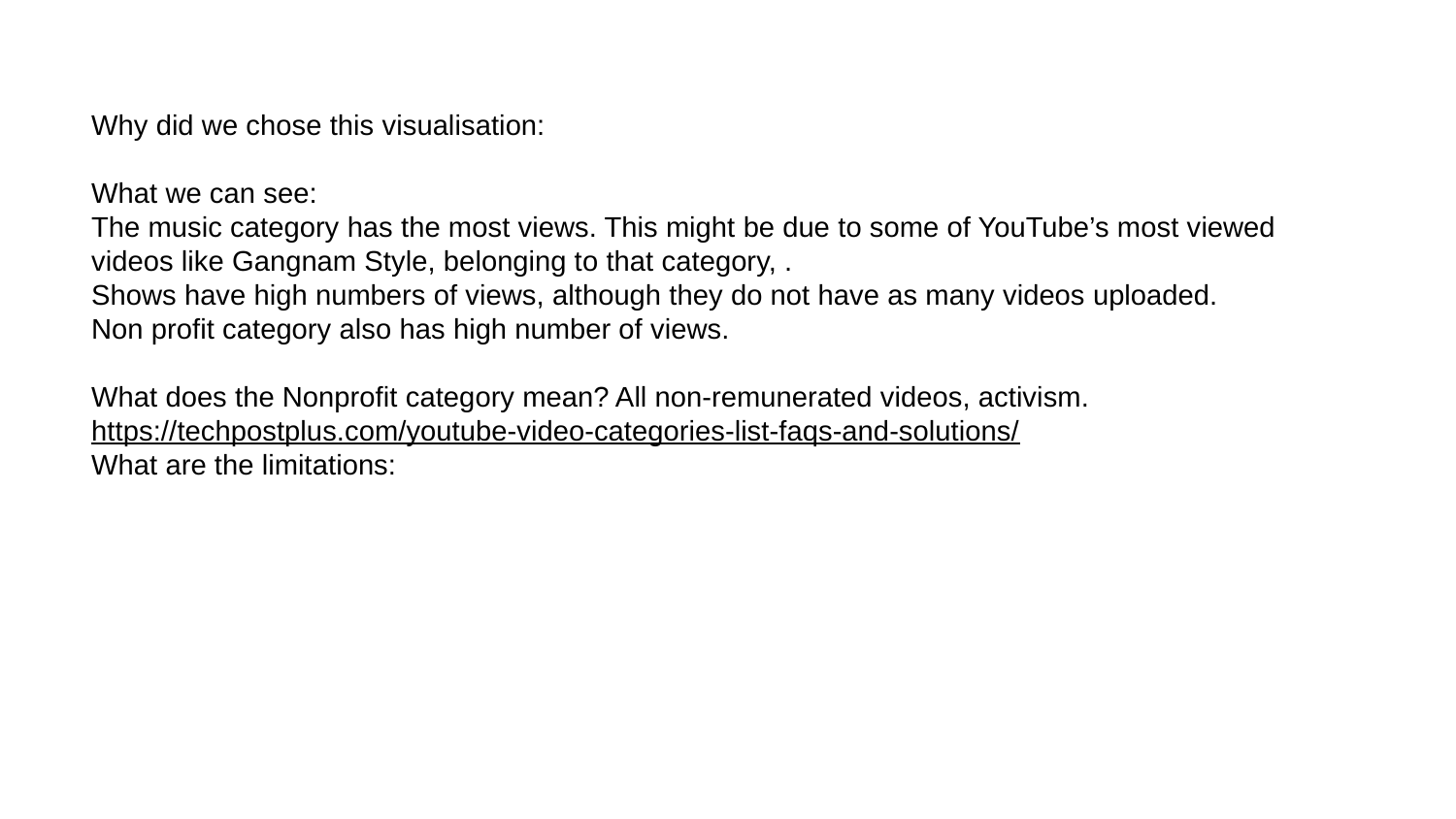

Why did we chose this visualisation:

What we can see:
The music category has the most views. This might be due to some of YouTube’s most viewed videos like Gangnam Style, belonging to that category, .
Shows have high numbers of views, although they do not have as many videos uploaded.
Non profit category also has high number of views.

What does the Nonprofit category mean? All non-remunerated videos, activism.
https://techpostplus.com/youtube-video-categories-list-faqs-and-solutions/
What are the limitations: